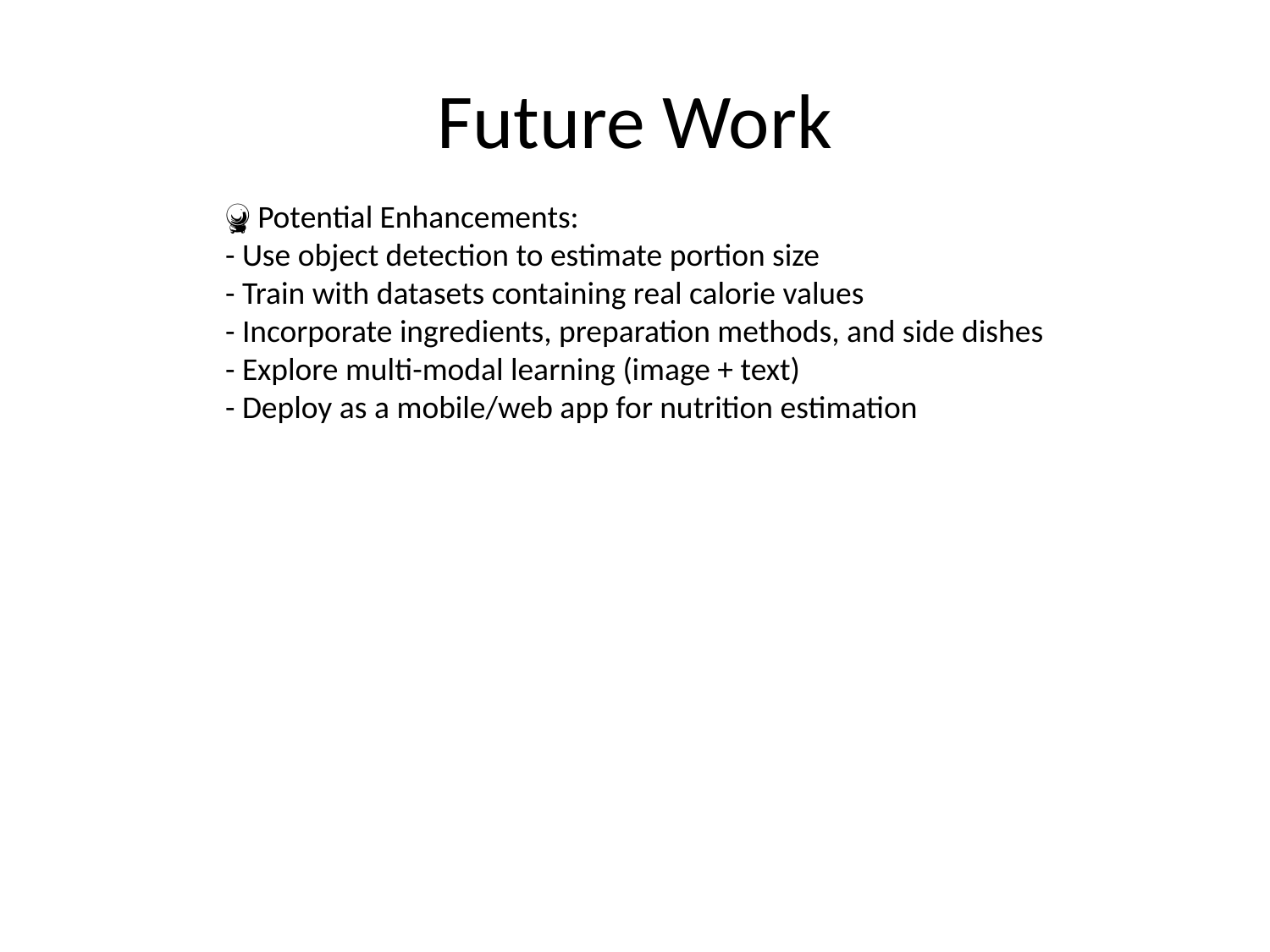

# Future Work
🔮 Potential Enhancements:
- Use object detection to estimate portion size
- Train with datasets containing real calorie values
- Incorporate ingredients, preparation methods, and side dishes
- Explore multi-modal learning (image + text)
- Deploy as a mobile/web app for nutrition estimation